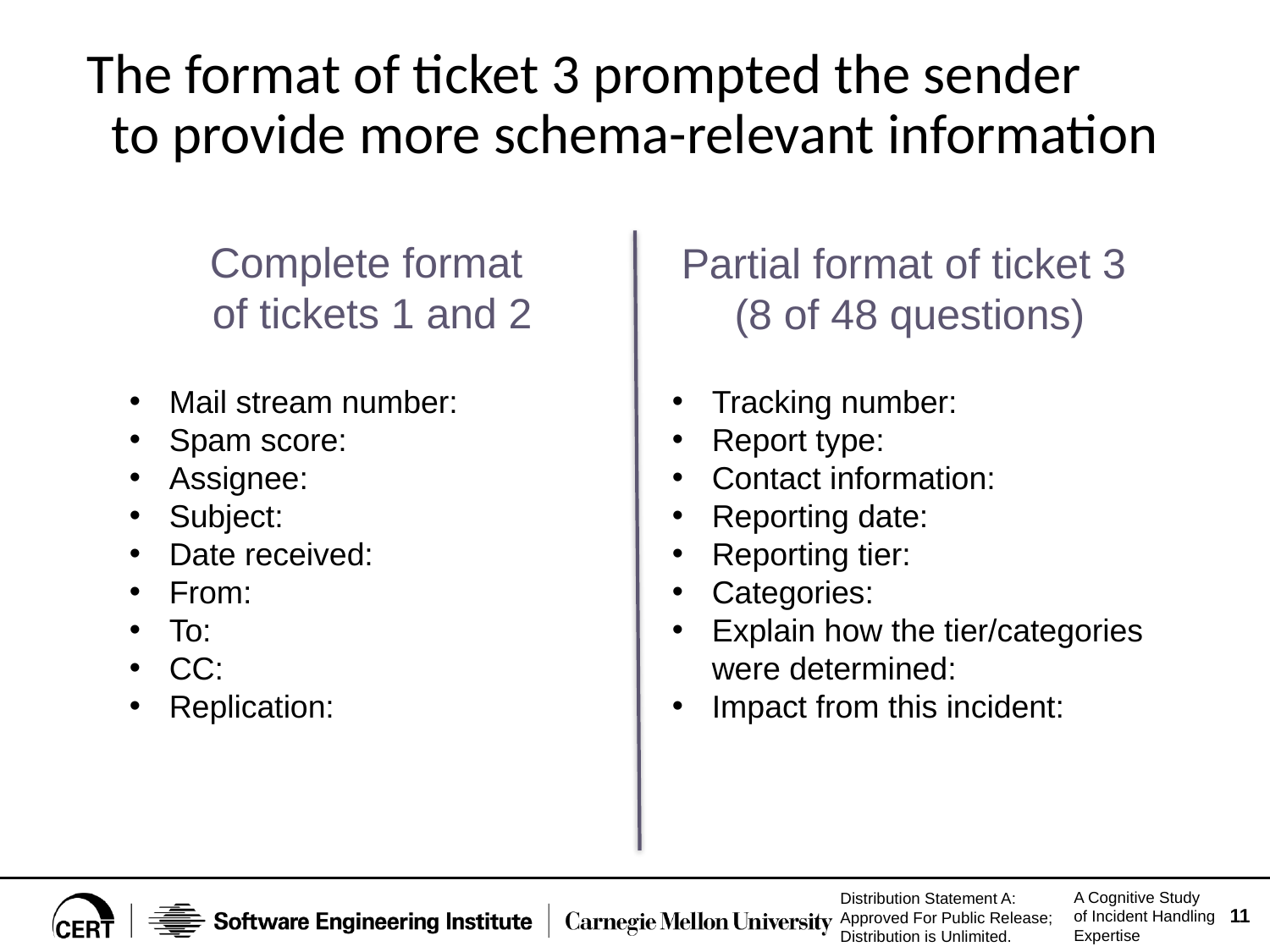

# The format of ticket 3 prompted the sender         to provide more schema-relevant information
Complete format
of tickets 1 and 2
Partial format of ticket 3
(8 of 48 questions)
Mail stream number:
Spam score:
Assignee:
Subject:
Date received:
From:
To:
CC:
Replication:
Tracking number:
Report type:
Contact information:
Reporting date:
Reporting tier:
Categories:
Explain how the tier/categories were determined:
Impact from this incident: